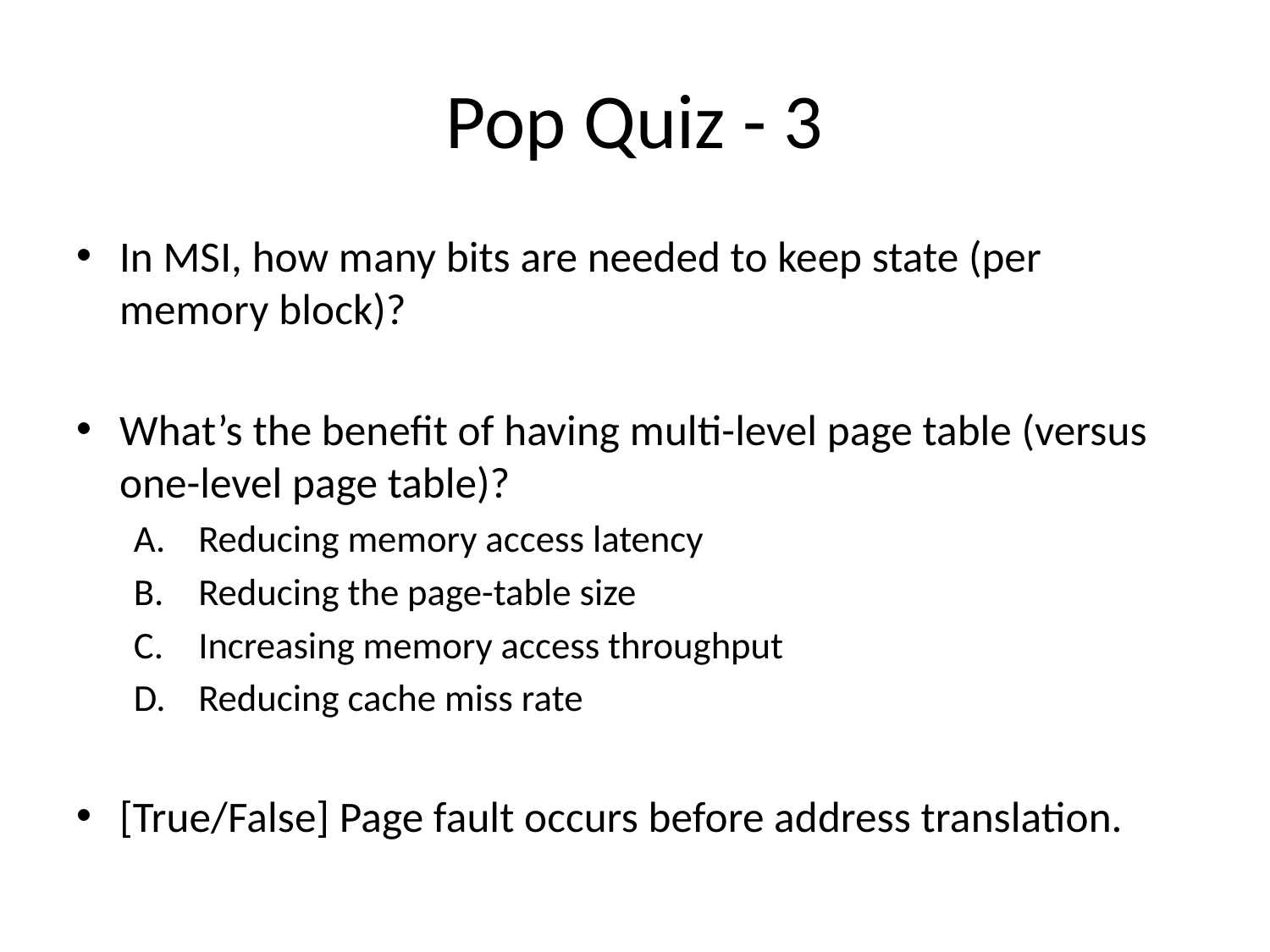

# Pop Quiz - 3
In MSI, how many bits are needed to keep state (per memory block)?

What’s the benefit of having multi-level page table (versus one-level page table)?
Reducing memory access latency
Reducing the page-table size
Increasing memory access throughput
Reducing cache miss rate

[True/False] Page fault occurs before address translation.